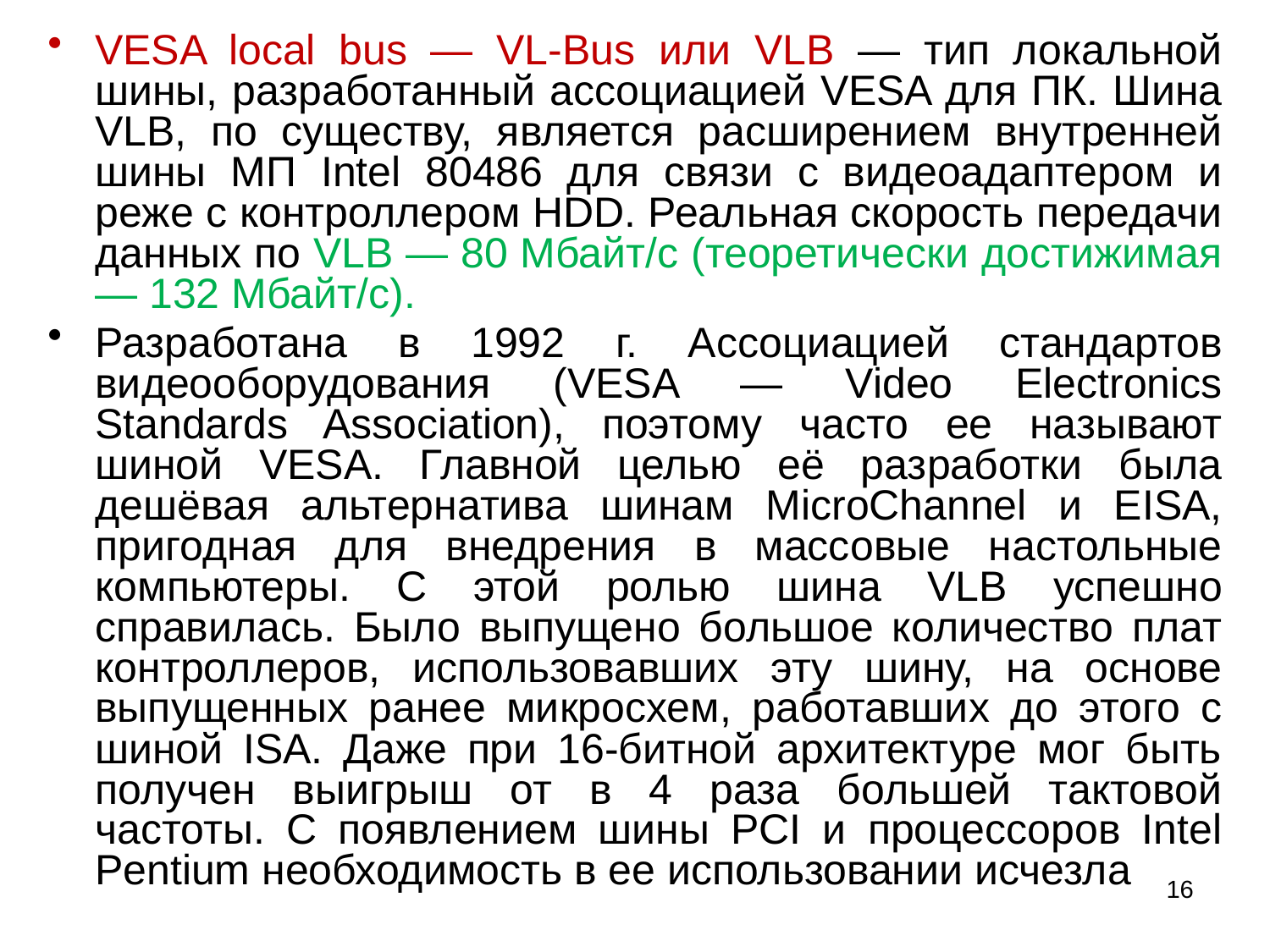

VESA local bus — VL-Bus или VLB — тип локальной шины, разработанный ассоциацией VESA для ПК. Шина VLB, по существу, является расширением внутренней шины МП Intel 80486 для связи с видеоадаптером и реже с контроллером HDD. Реальная скорость передачи данных по VLB — 80 Мбайт/с (теоретически достижимая — 132 Мбайт/с).
Разработана в 1992 г. Ассоциацией стандартов видеооборудования (VESA — Video Electronics Standards Association), поэтому часто ее называют шиной VESA. Главной целью её разработки была дешёвая альтернатива шинам MicroChannel и EISA, пригодная для внедрения в массовые настольные компьютеры. С этой ролью шина VLB успешно справилась. Было выпущено большое количество плат контроллеров, использовавших эту шину, на основе выпущенных ранее микросхем, работавших до этого с шиной ISA. Даже при 16-битной архитектуре мог быть получен выигрыш от в 4 раза большей тактовой частоты. С появлением шины PCI и процессоров Intel Pentium необходимость в ее использовании исчезла
16